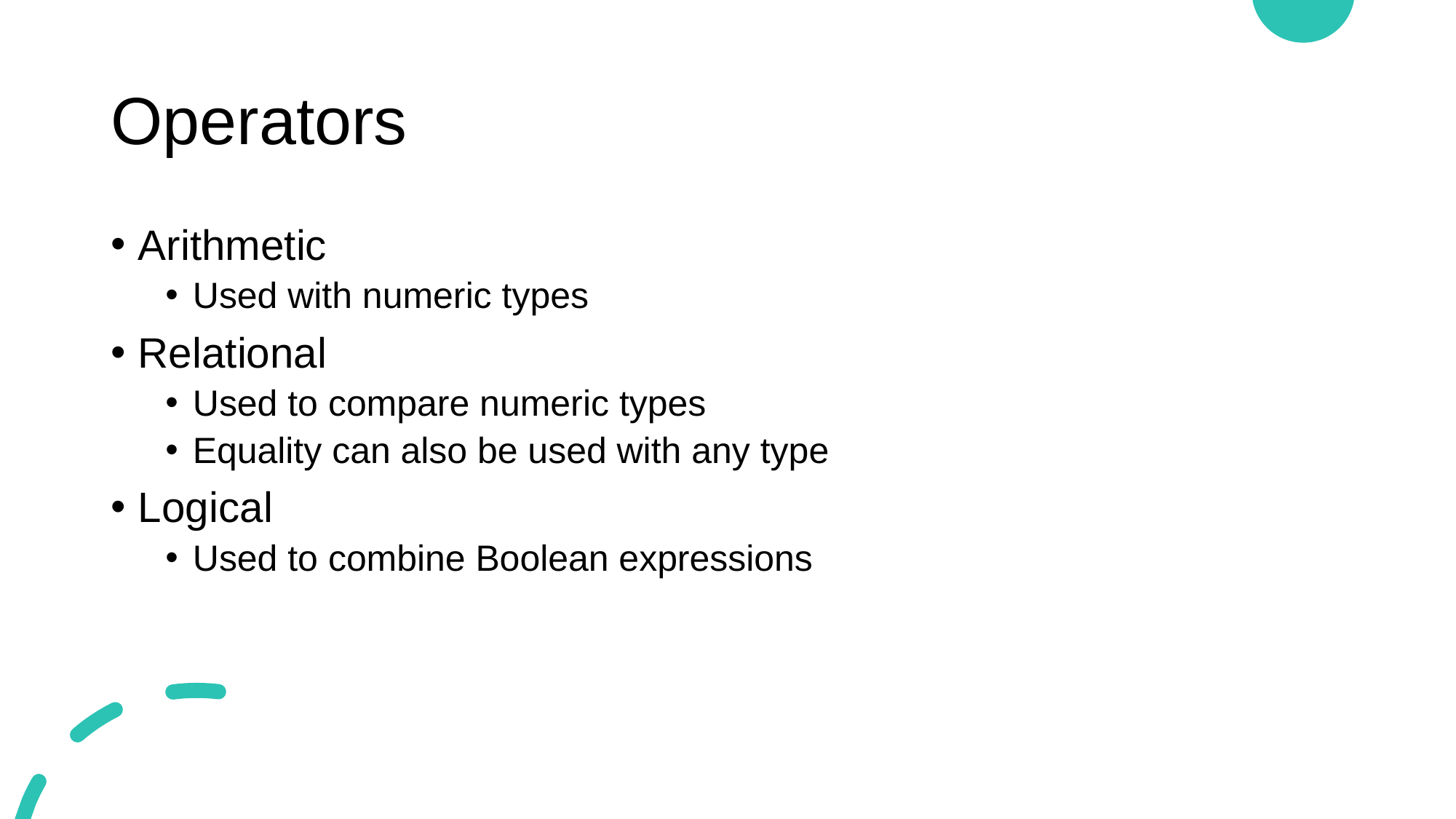

# Operators
Arithmetic
Used with numeric types
Relational
Used to compare numeric types
Equality can also be used with any type
Logical
Used to combine Boolean expressions